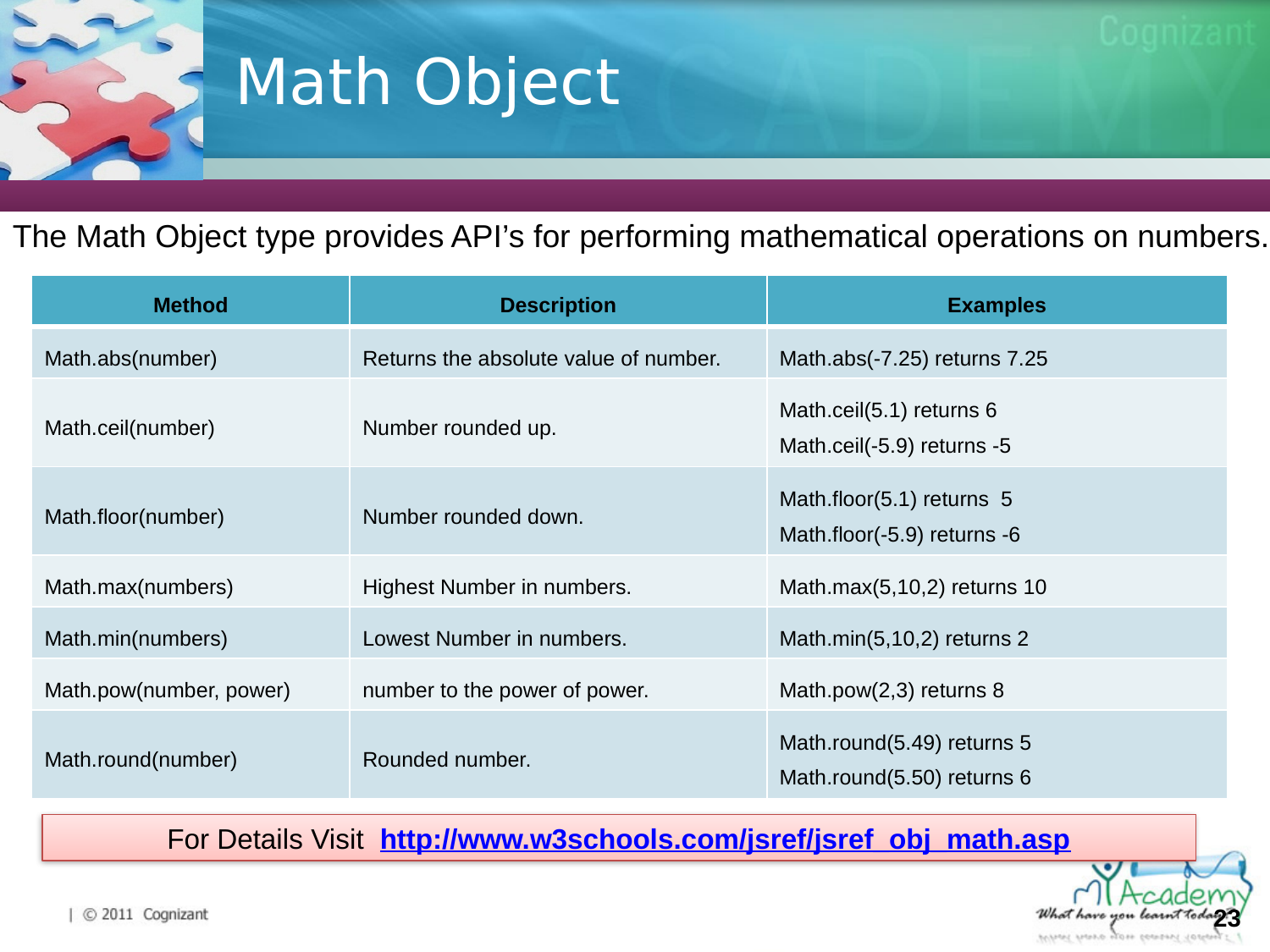

# Math Object
The Math Object type provides API’s for performing mathematical operations on numbers.
| Method | Description | Examples |
| --- | --- | --- |
| Math.abs(number) | Returns the absolute value of number. | Math.abs(-7.25) returns 7.25 |
| Math.ceil(number) | Number rounded up. | Math.ceil(5.1) returns 6 Math.ceil(-5.9) returns -5 |
| Math.floor(number) | Number rounded down. | Math.floor(5.1) returns 5 Math.floor(-5.9) returns -6 |
| Math.max(numbers) | Highest Number in numbers. | Math.max(5,10,2) returns 10 |
| Math.min(numbers) | Lowest Number in numbers. | Math.min(5,10,2) returns 2 |
| Math.pow(number, power) | number to the power of power. | Math.pow(2,3) returns 8 |
| Math.round(number) | Rounded number. | Math.round(5.49) returns 5 Math.round(5.50) returns 6 |
For Details Visit  http://www.w3schools.com/jsref/jsref_obj_math.asp
23